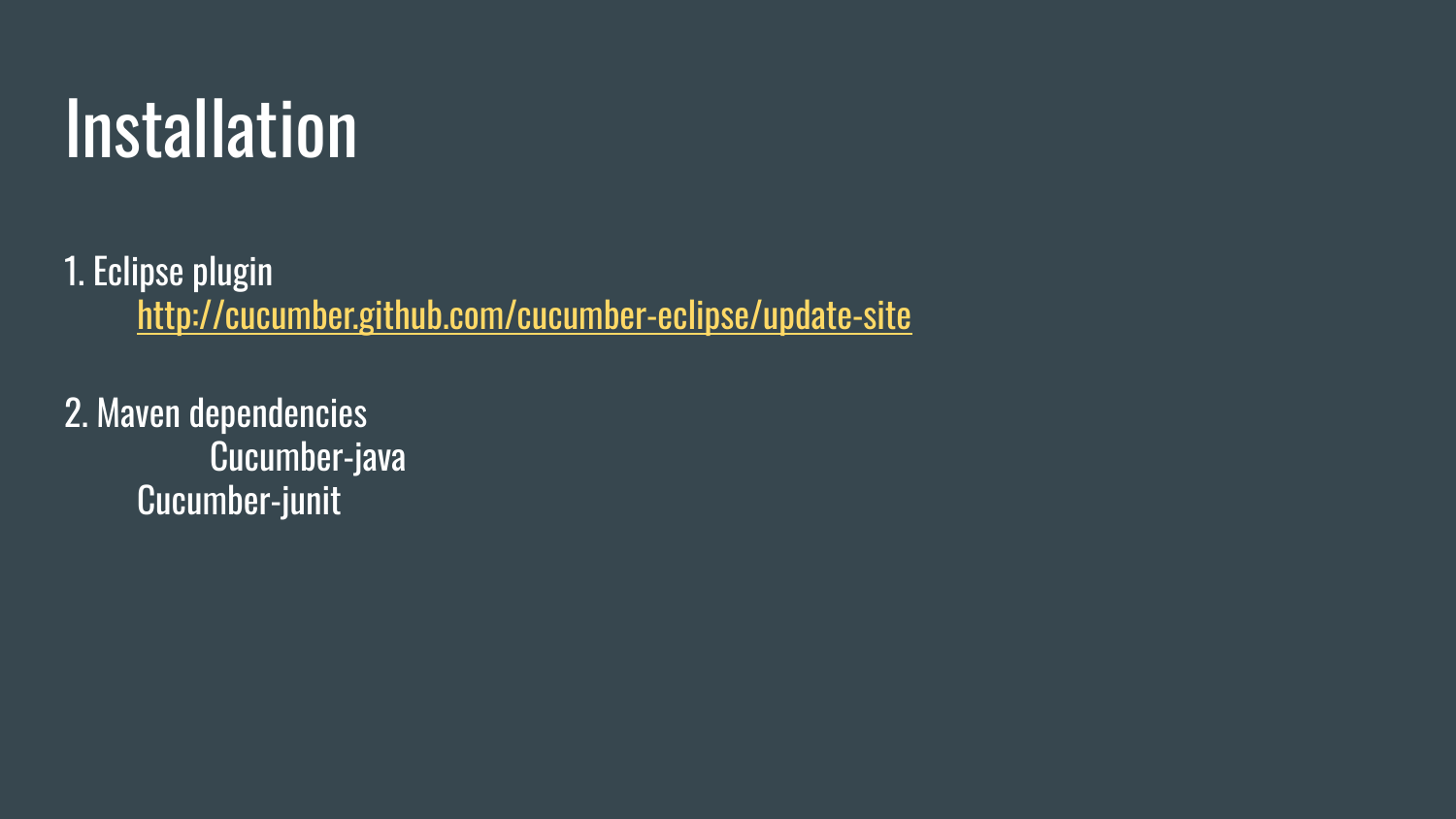

# Installation
1. Eclipse plugin
http://cucumber.github.com/cucumber-eclipse/update-site

2. Maven dependencies
  	Cucumber-java
Cucumber-junit